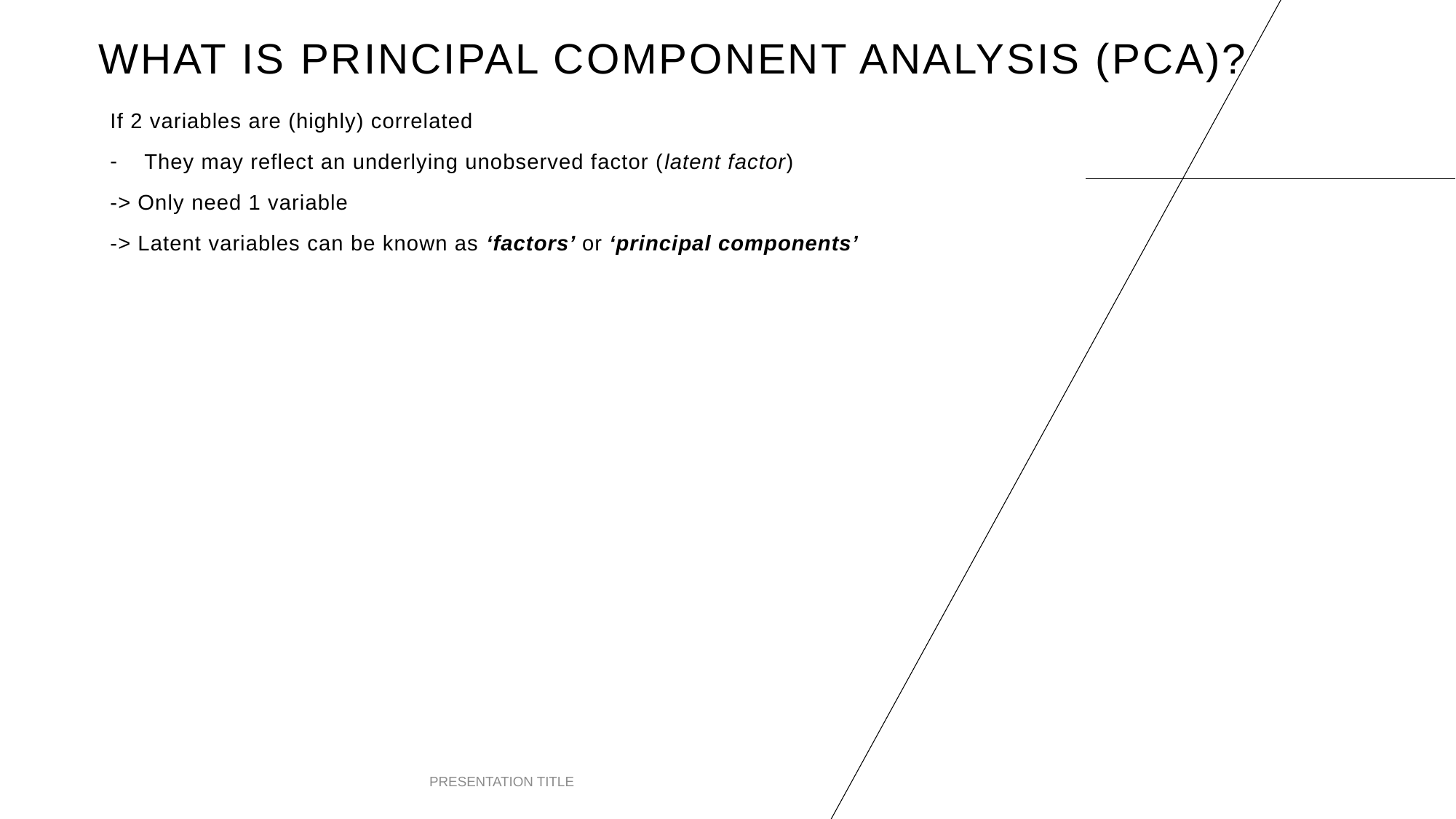

# What is Principal component analysis (pca)?
If 2 variables are (highly) correlated
They may reflect an underlying unobserved factor (latent factor)
-> Only need 1 variable
-> Latent variables can be known as ‘factors’ or ‘principal components’

PRESENTATION TITLE
9